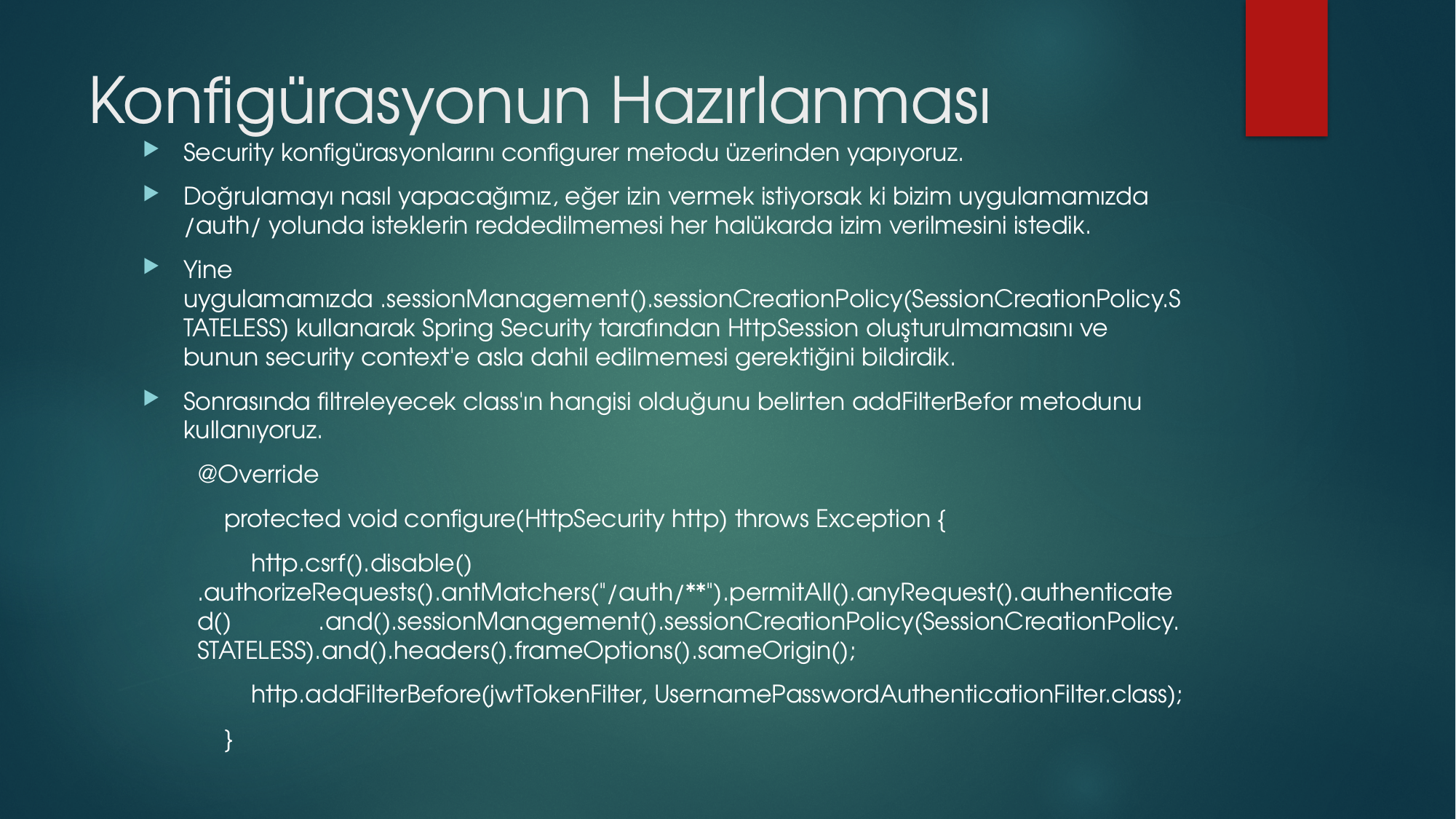

# Konfigürasyonun Hazırlanması
Security konfigürasyonlarını configurer metodu üzerinden yapıyoruz.
Doğrulamayı nasıl yapacağımız, eğer izin vermek istiyorsak ki bizim uygulamamızda /auth/ yolunda isteklerin reddedilmemesi her halükarda izim verilmesini istedik.
Yine uygulamamızda .sessionManagement().sessionCreationPolicy(SessionCreationPolicy.STATELESS) kullanarak Spring Security tarafından HttpSession oluşturulmamasını ve bunun security context'e asla dahil edilmemesi gerektiğini bildirdik.
Sonrasında filtreleyecek class'ın hangisi olduğunu belirten addFilterBefor metodunu kullanıyoruz.
@Override
    protected void configure(HttpSecurity http) throws Exception {
        http.csrf().disable()            .authorizeRequests().antMatchers("/auth/**").permitAll().anyRequest().authenticated()             .and().sessionManagement().sessionCreationPolicy(SessionCreationPolicy.STATELESS).and().headers().frameOptions().sameOrigin();
        http.addFilterBefore(jwtTokenFilter, UsernamePasswordAuthenticationFilter.class);
    }